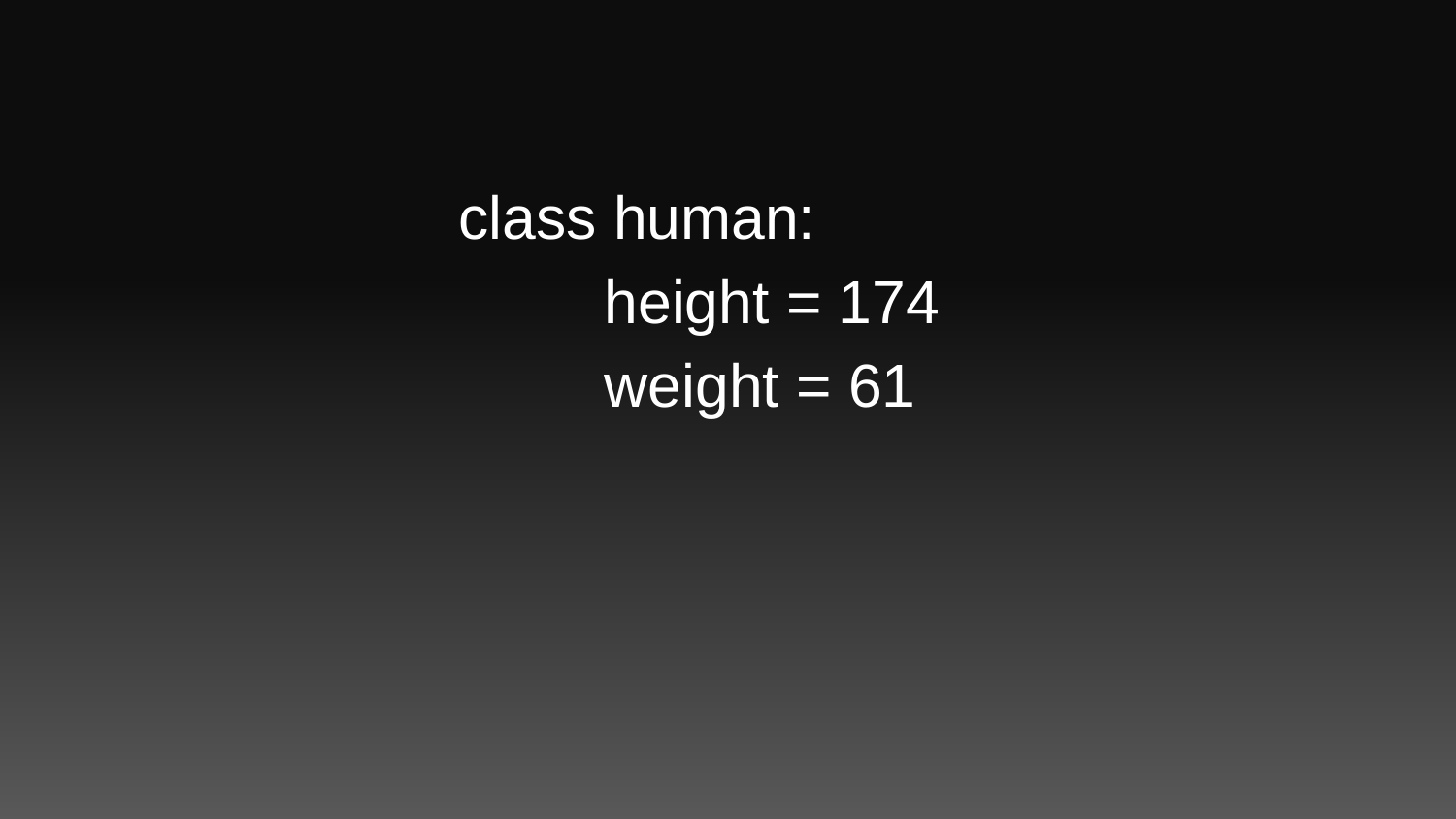

class human:
	height = 174
	weight = 61